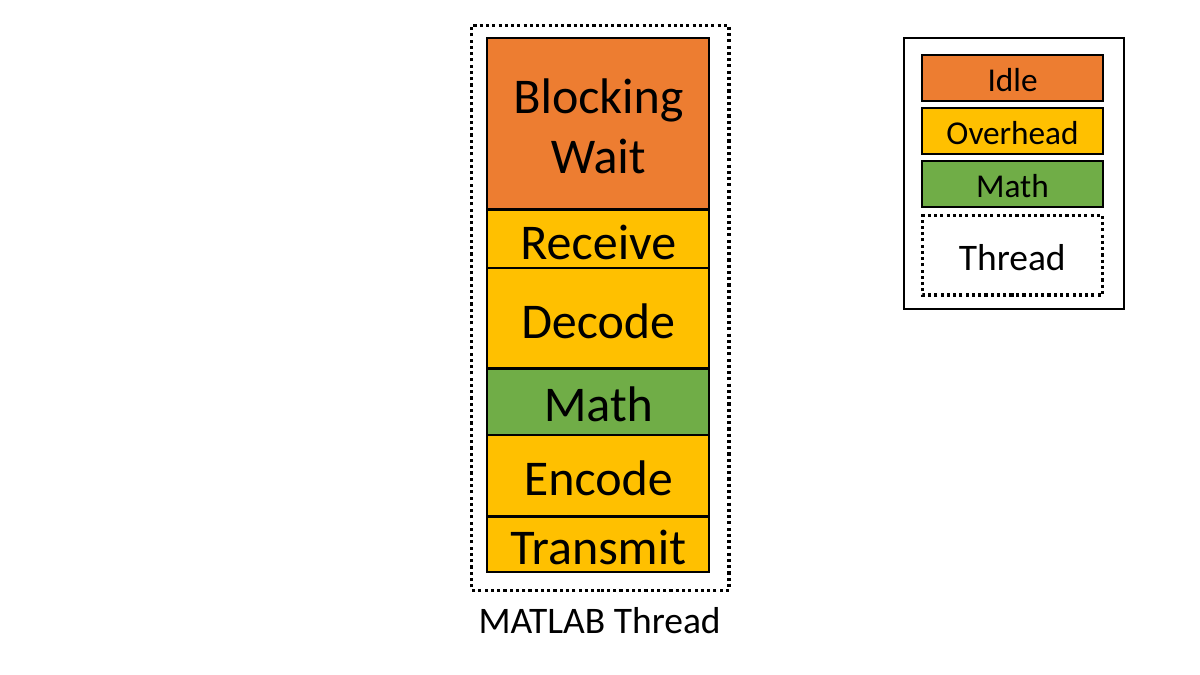

Blocking
Wait
Receive
Decode
Math
Encode
Transmit
MATLAB Thread

Idle
Overhead
Math
Thread